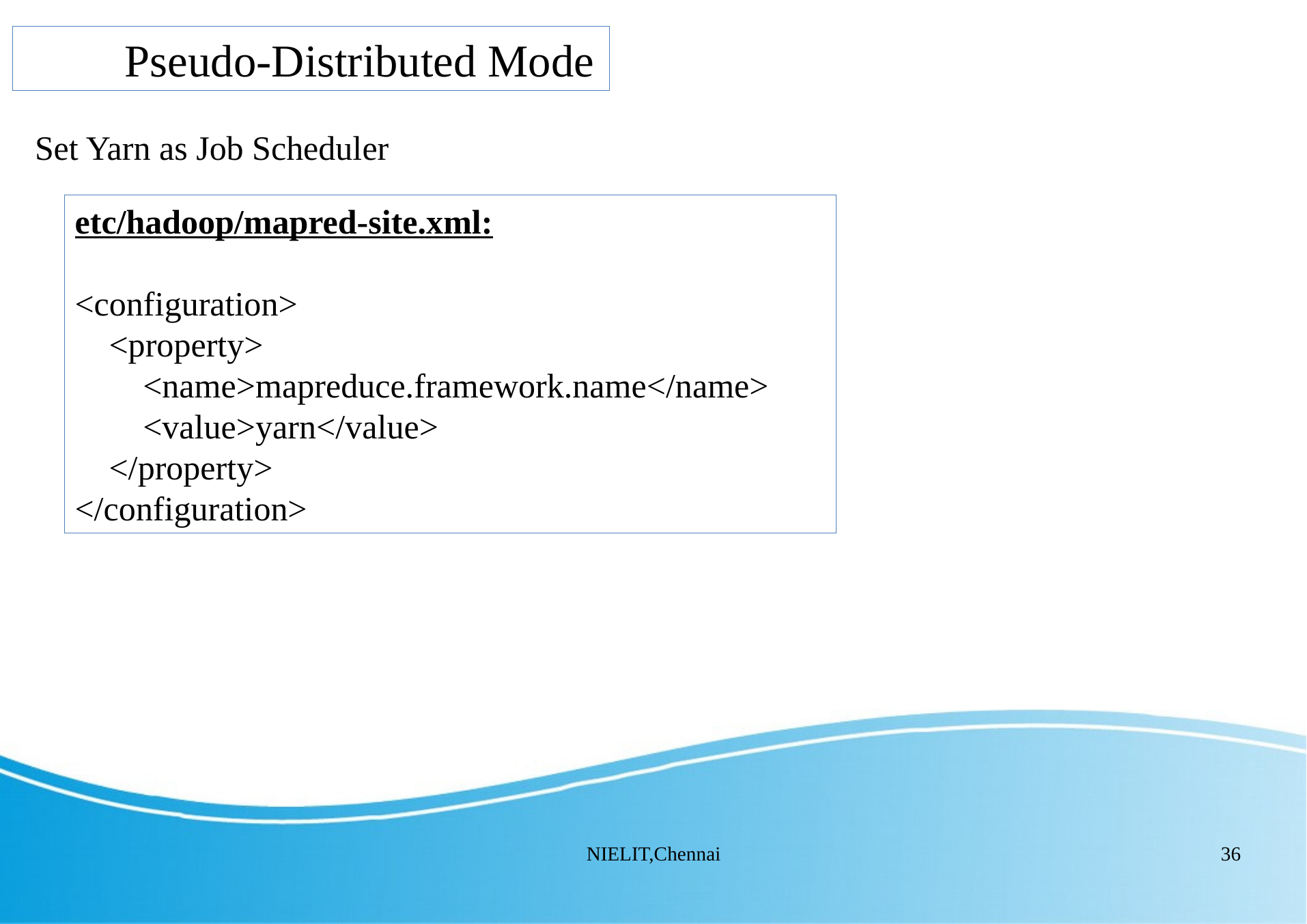

Pseudo-Distributed Mode
Set Yarn as Job Scheduler
etc/hadoop/mapred-site.xml:

<configuration>
    <property>
        <name>mapreduce.framework.name</name>
        <value>yarn</value>
    </property>
</configuration>
NIELIT,Chennai
36